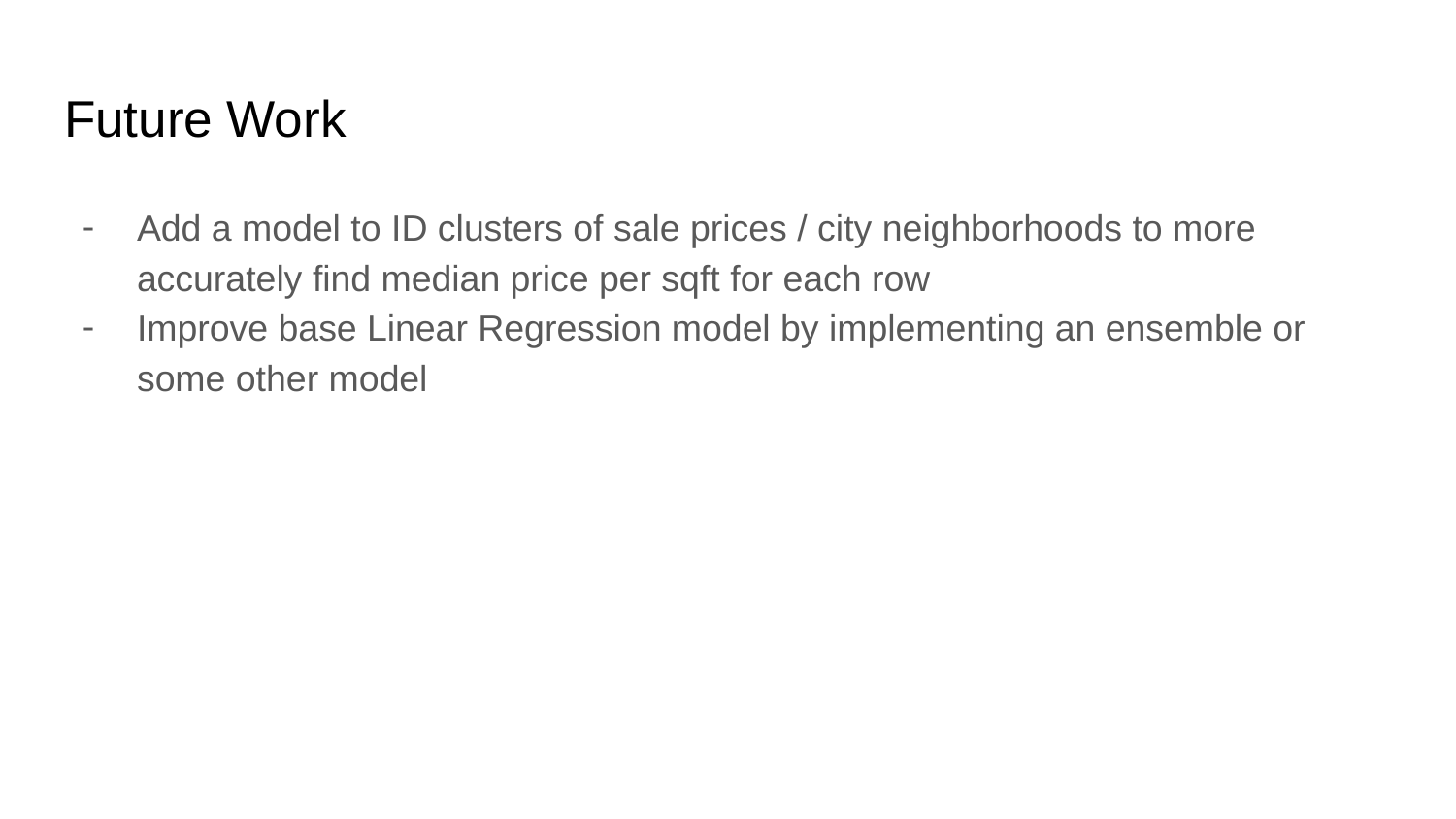

# Future Work
Add a model to ID clusters of sale prices / city neighborhoods to more accurately find median price per sqft for each row
Improve base Linear Regression model by implementing an ensemble or some other model